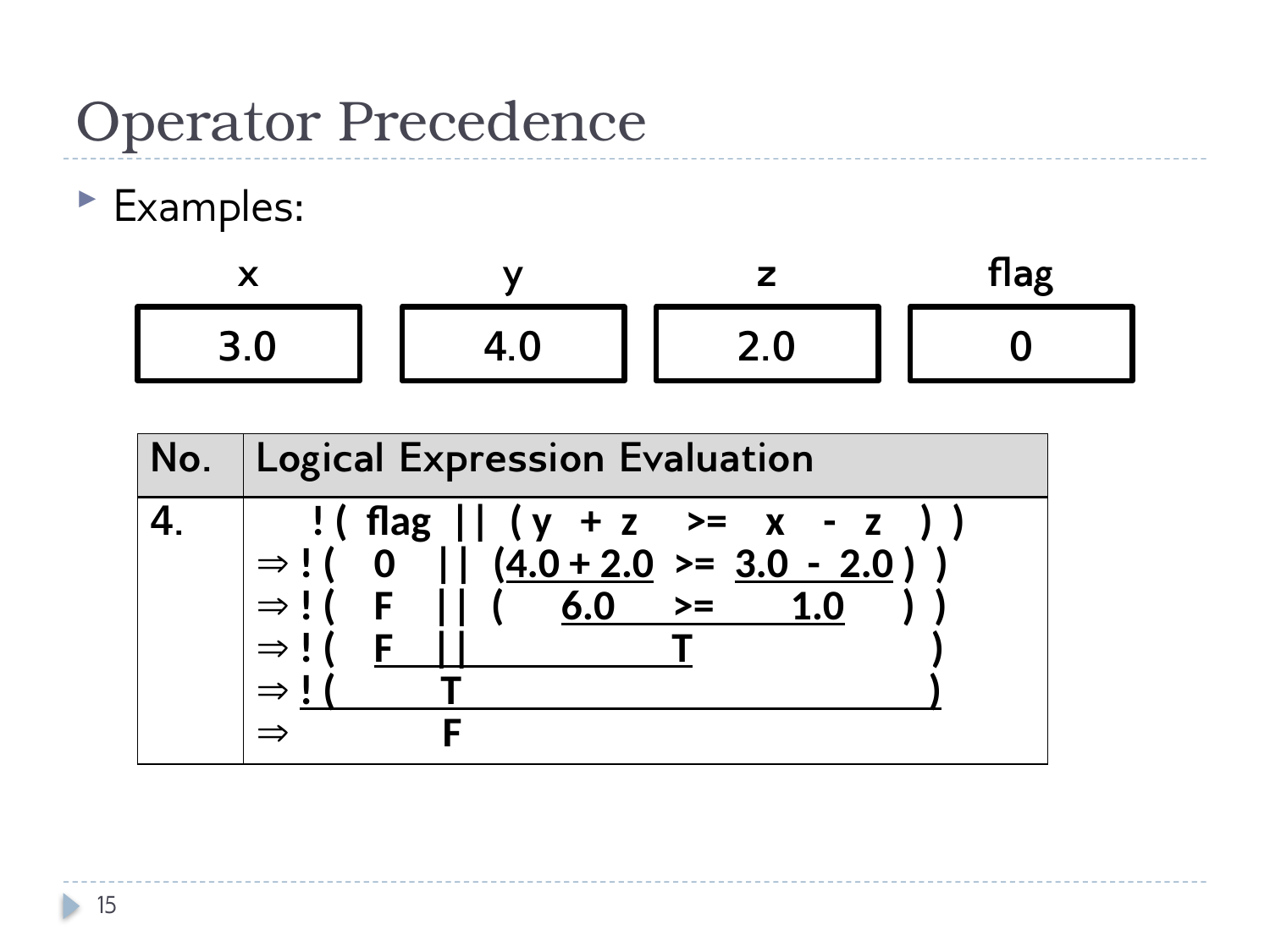

# Operator Precedence
Examples:

x
y
z
flag
3.0
4.0
2.0
0
| No. | Logical Expression Evaluation |
| --- | --- |
| 4. | ! ( flag || ( y + z >= x - z ) ) ! ( 0 || (4.0 + 2.0 >= 3.0 - 2.0 ) ) ! ( F || ( 6.0 >= 1.0 ) ) ! ( F || T ) ! ( T ) F |
15